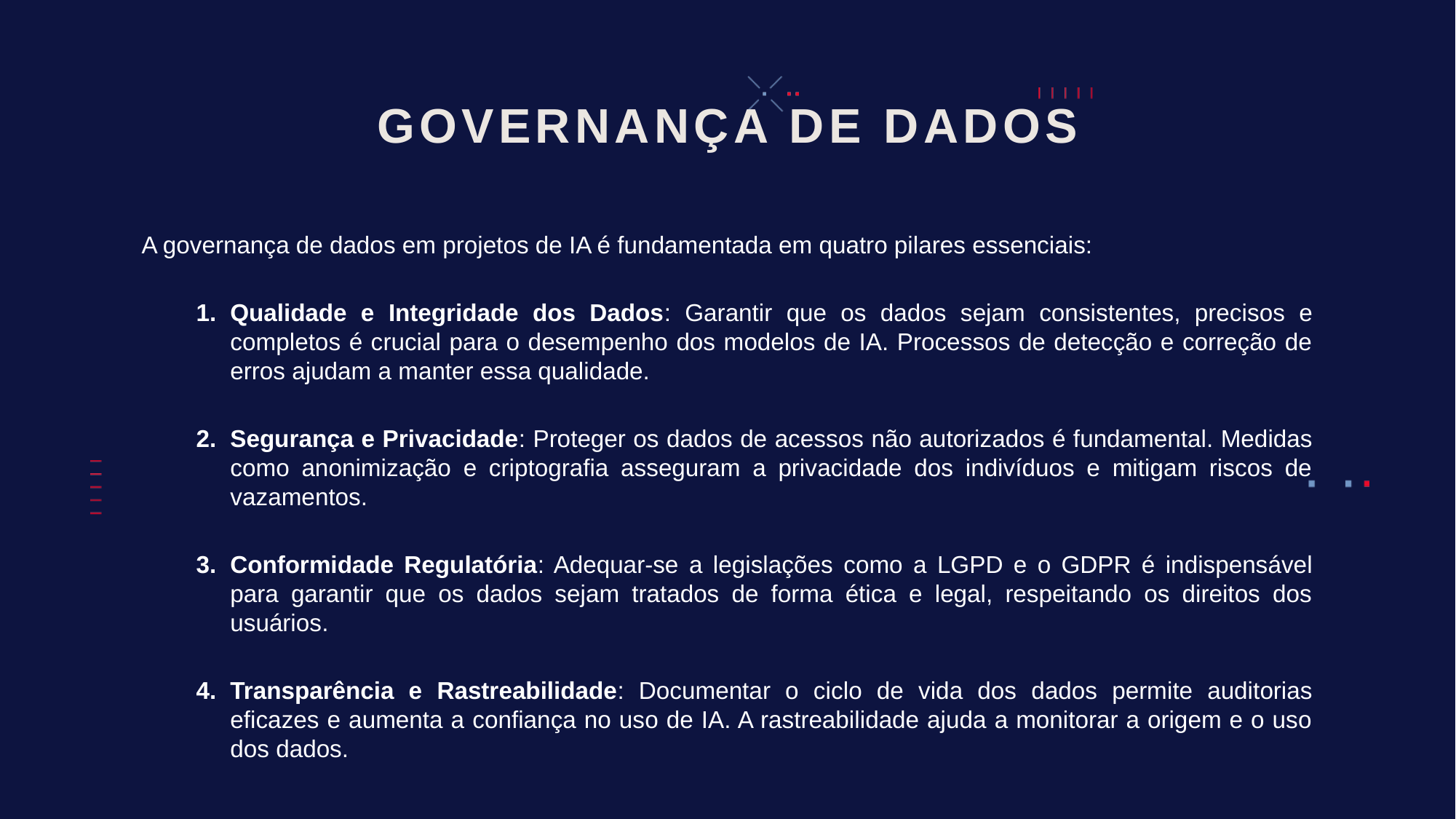

# GOVERNANÇA DE DADOS
A governança de dados em projetos de IA é fundamentada em quatro pilares essenciais:

Qualidade e Integridade dos Dados: Garantir que os dados sejam consistentes, precisos e completos é crucial para o desempenho dos modelos de IA. Processos de detecção e correção de erros ajudam a manter essa qualidade.

Segurança e Privacidade: Proteger os dados de acessos não autorizados é fundamental. Medidas como anonimização e criptografia asseguram a privacidade dos indivíduos e mitigam riscos de vazamentos.

Conformidade Regulatória: Adequar-se a legislações como a LGPD e o GDPR é indispensável para garantir que os dados sejam tratados de forma ética e legal, respeitando os direitos dos usuários.

Transparência e Rastreabilidade: Documentar o ciclo de vida dos dados permite auditorias eficazes e aumenta a confiança no uso de IA. A rastreabilidade ajuda a monitorar a origem e o uso dos dados.